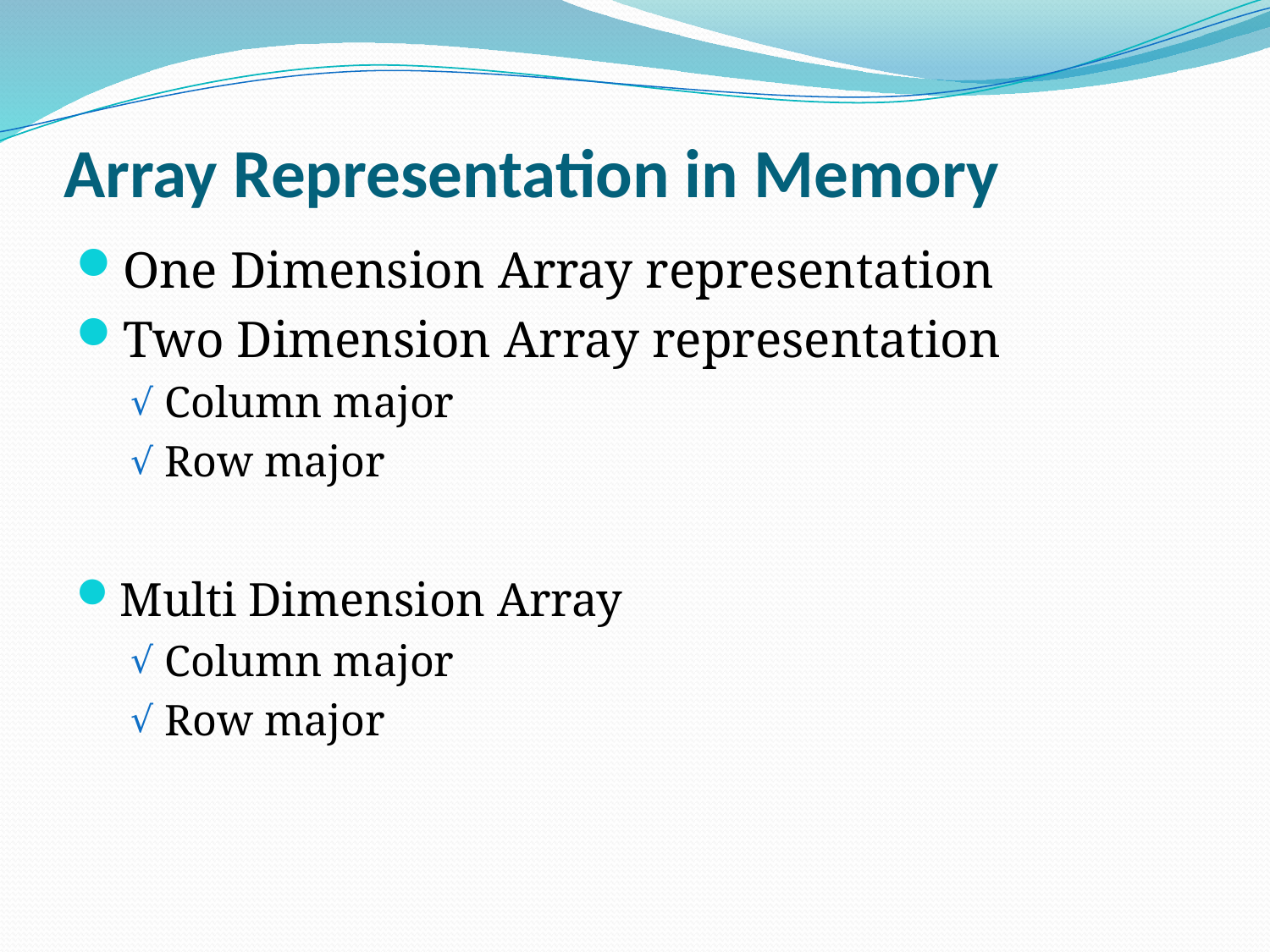

# Array Representation in Memory
One Dimension Array representation
Two Dimension Array representation
Column major
Row major

Multi Dimension Array
Column major
Row major